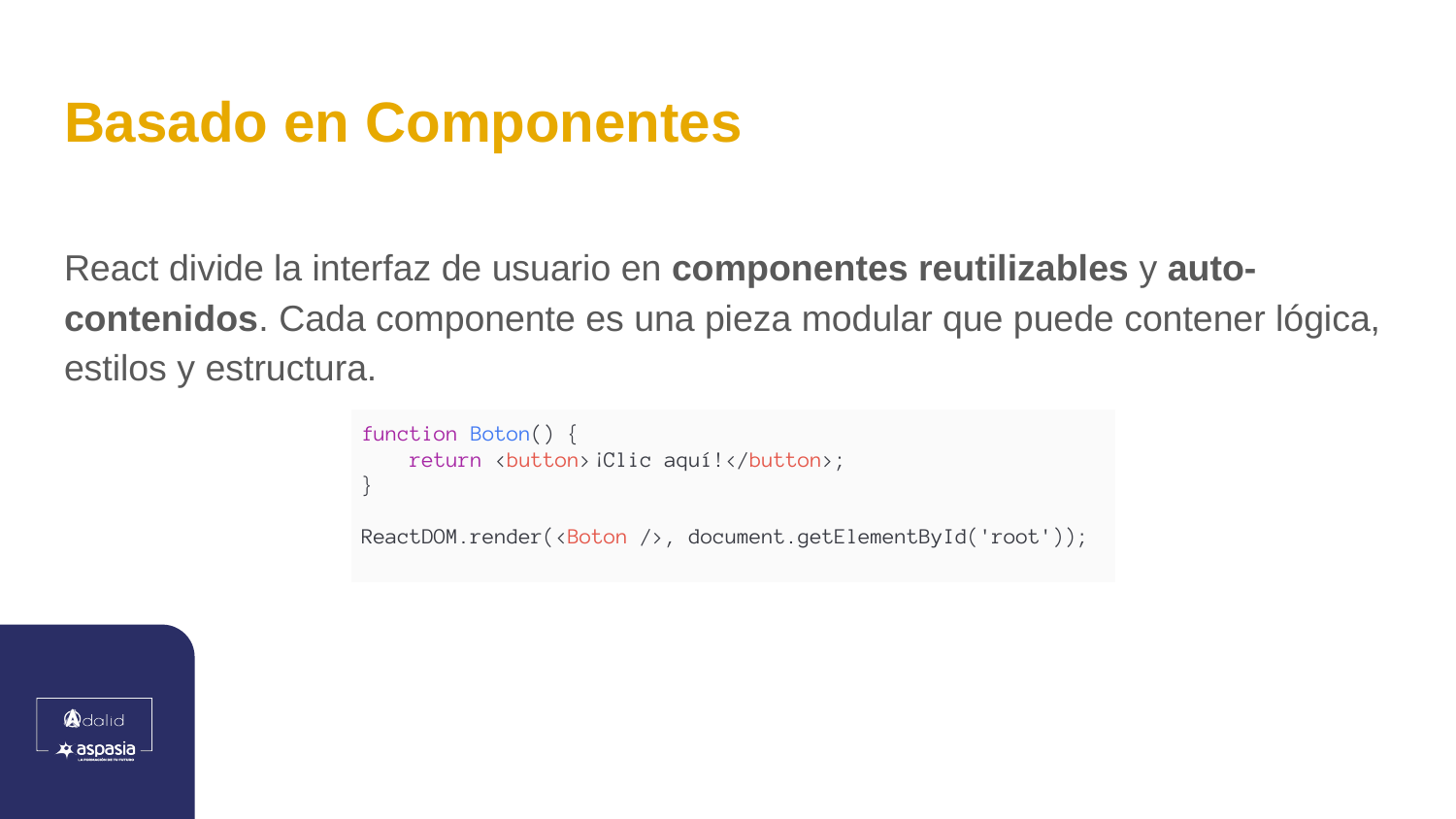

# Basado en Componentes
React divide la interfaz de usuario en componentes reutilizables y auto-contenidos. Cada componente es una pieza modular que puede contener lógica, estilos y estructura.
| function Boton() { return <button>¡Clic aquí!</button>; } ReactDOM.render(<Boton />, document.getElementById('root')); |
| --- |